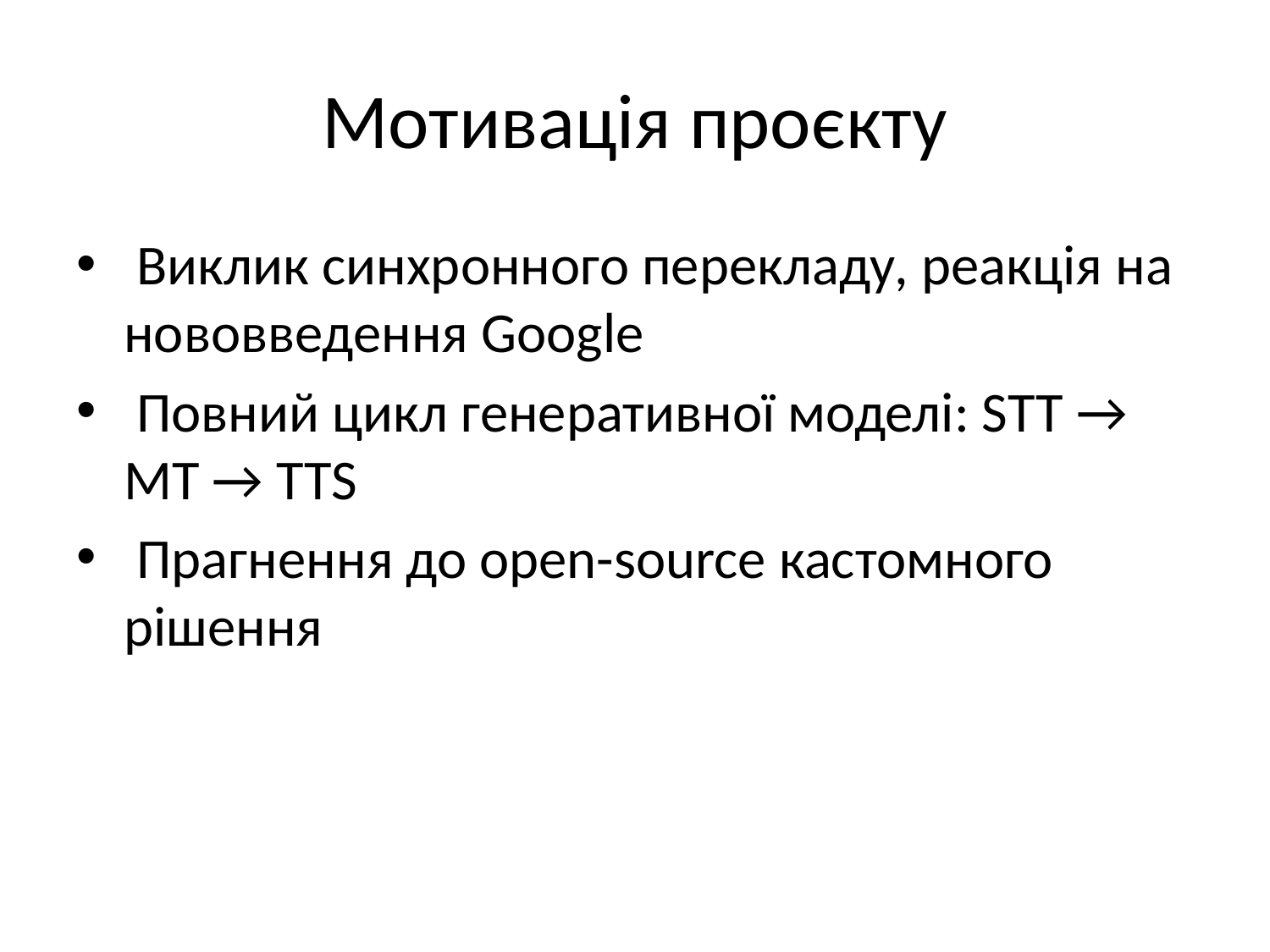

# Мотивація проєкту
 Виклик синхронного перекладу, реакція на нововведення Google
 Повний цикл генеративної моделі: STT → MT → TTS
 Прагнення до open-source кастомного рішення